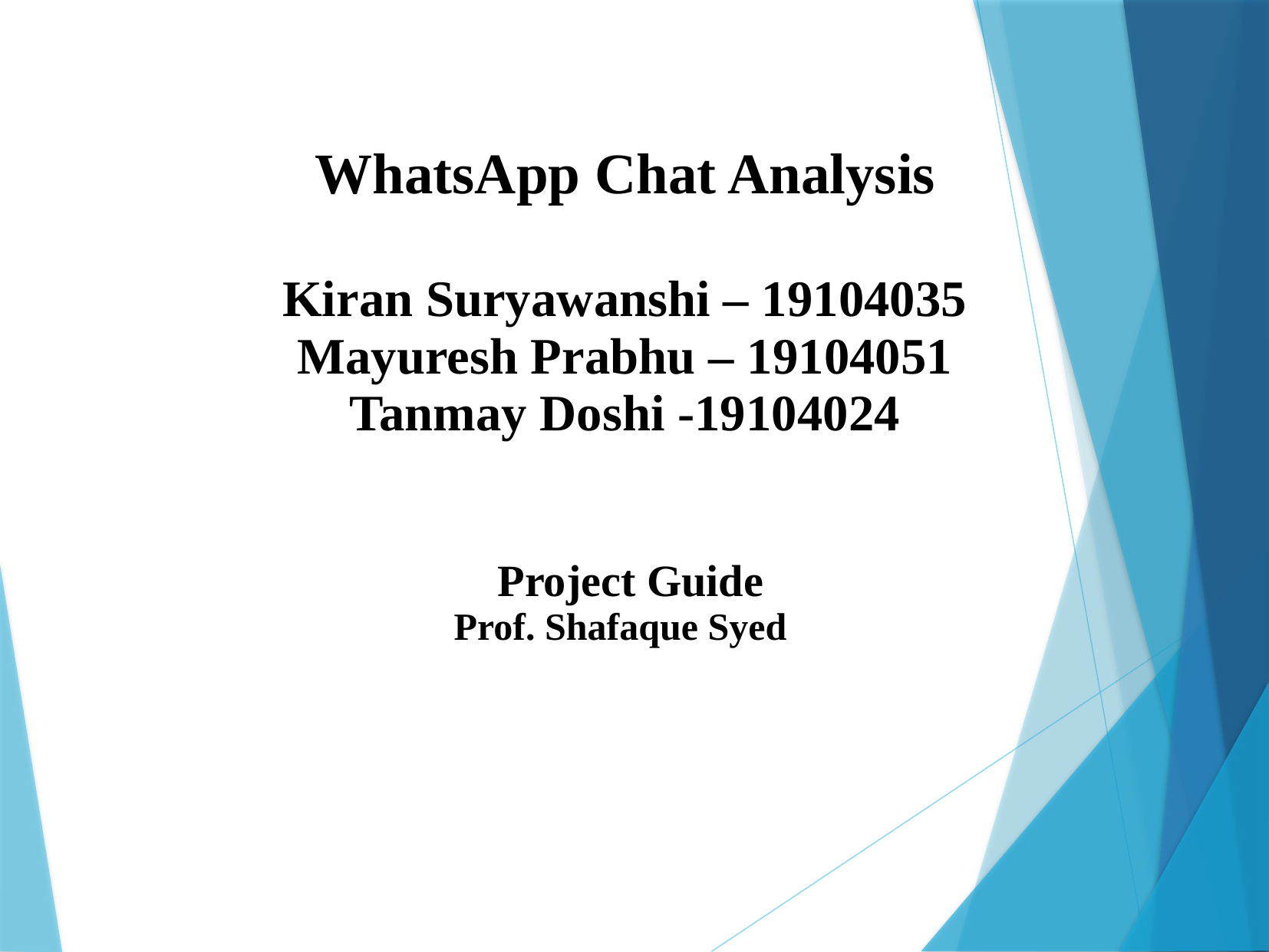

WhatsApp Chat Analysis

Kiran Suryawanshi – 19104035
Mayuresh Prabhu – 19104051
Tanmay Doshi -19104024

 Project Guide
Prof. Shafaque Syed